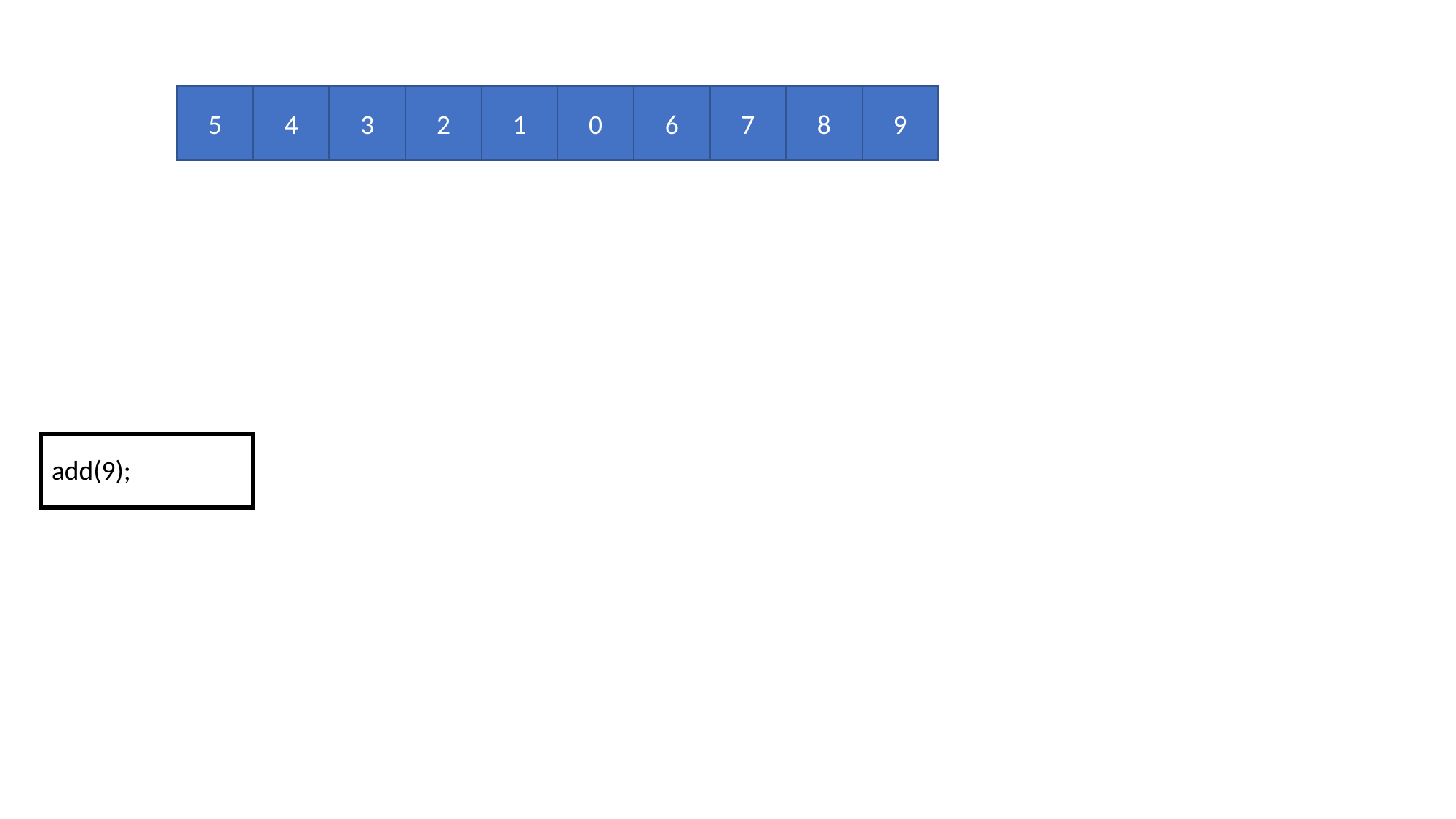

2
6
9
3
1
0
7
8
4
5

add(9);